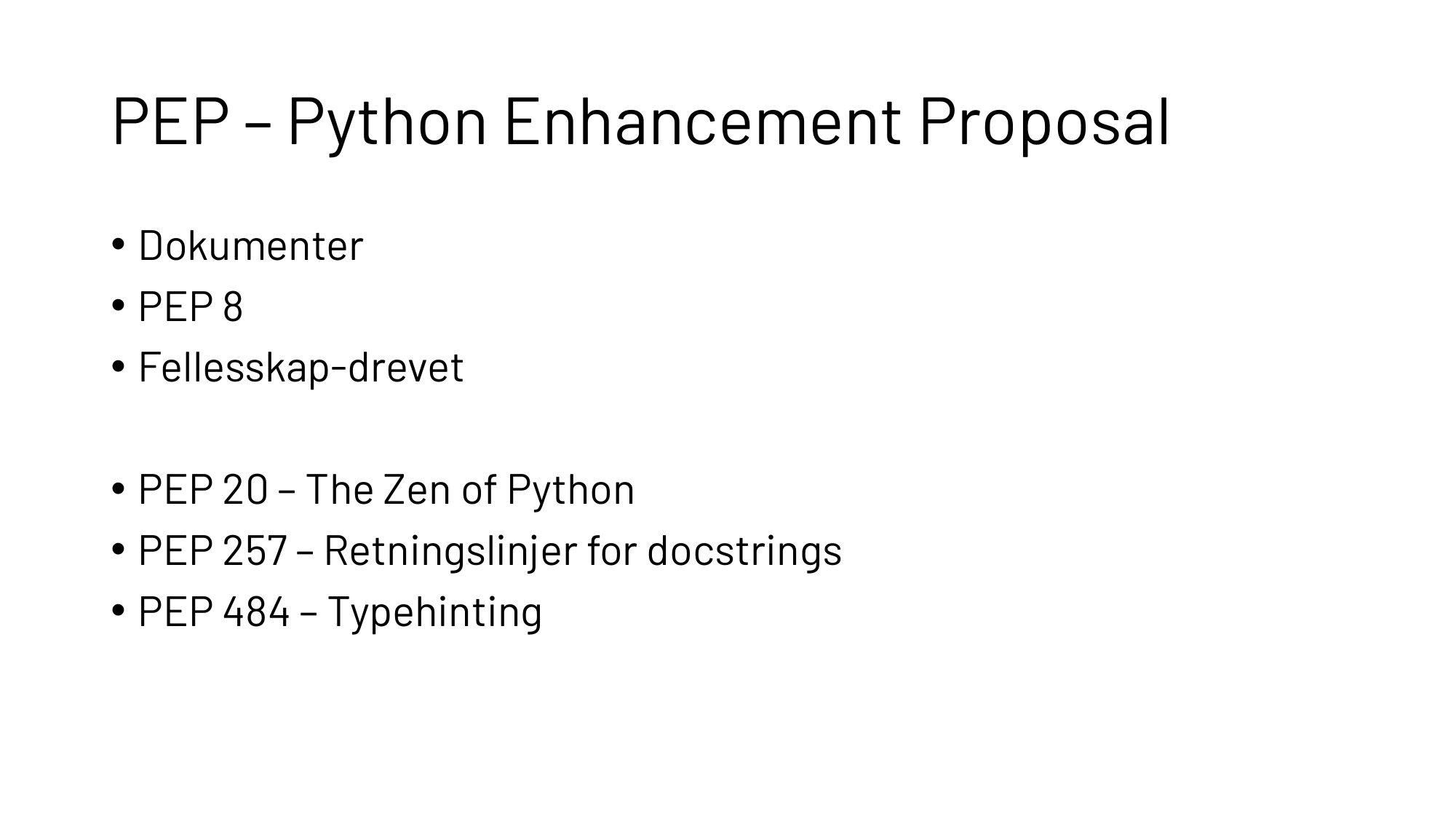

# PEP – Python Enhancement Proposal
Dokumenter
PEP 8
Fellesskap-drevet

PEP 20 – The Zen of Python
PEP 257 – Retningslinjer for docstrings
PEP 484 – Typehinting